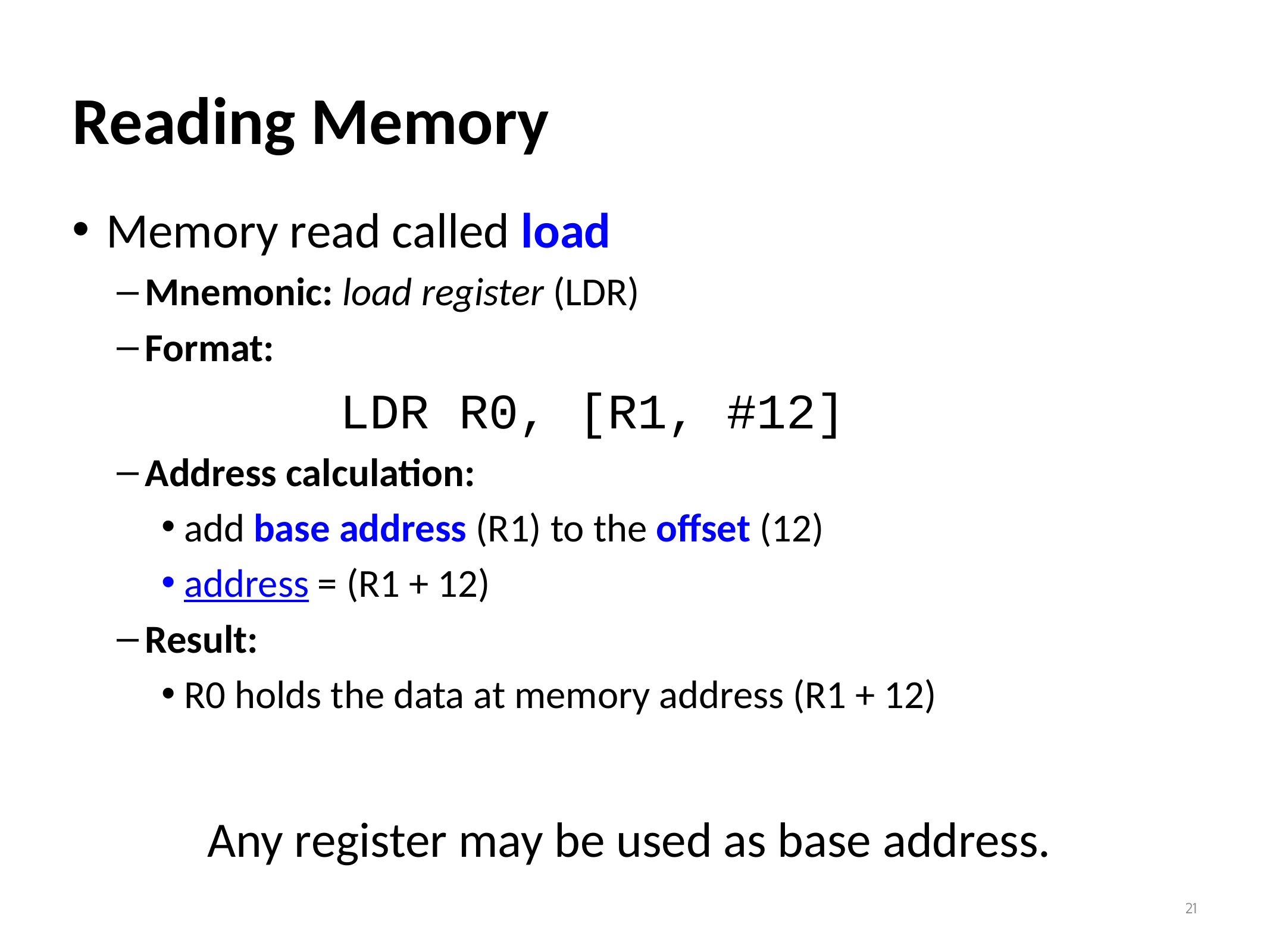

# Reading Memory

Memory read called load
Mnemonic: load register (LDR)
Format:
			LDR R0, [R1, #12]
Address calculation:
add base address (R1) to the offset (12)
address = (R1 + 12)
Result:
R0 holds the data at memory address (R1 + 12)

Any register may be used as base address.
21